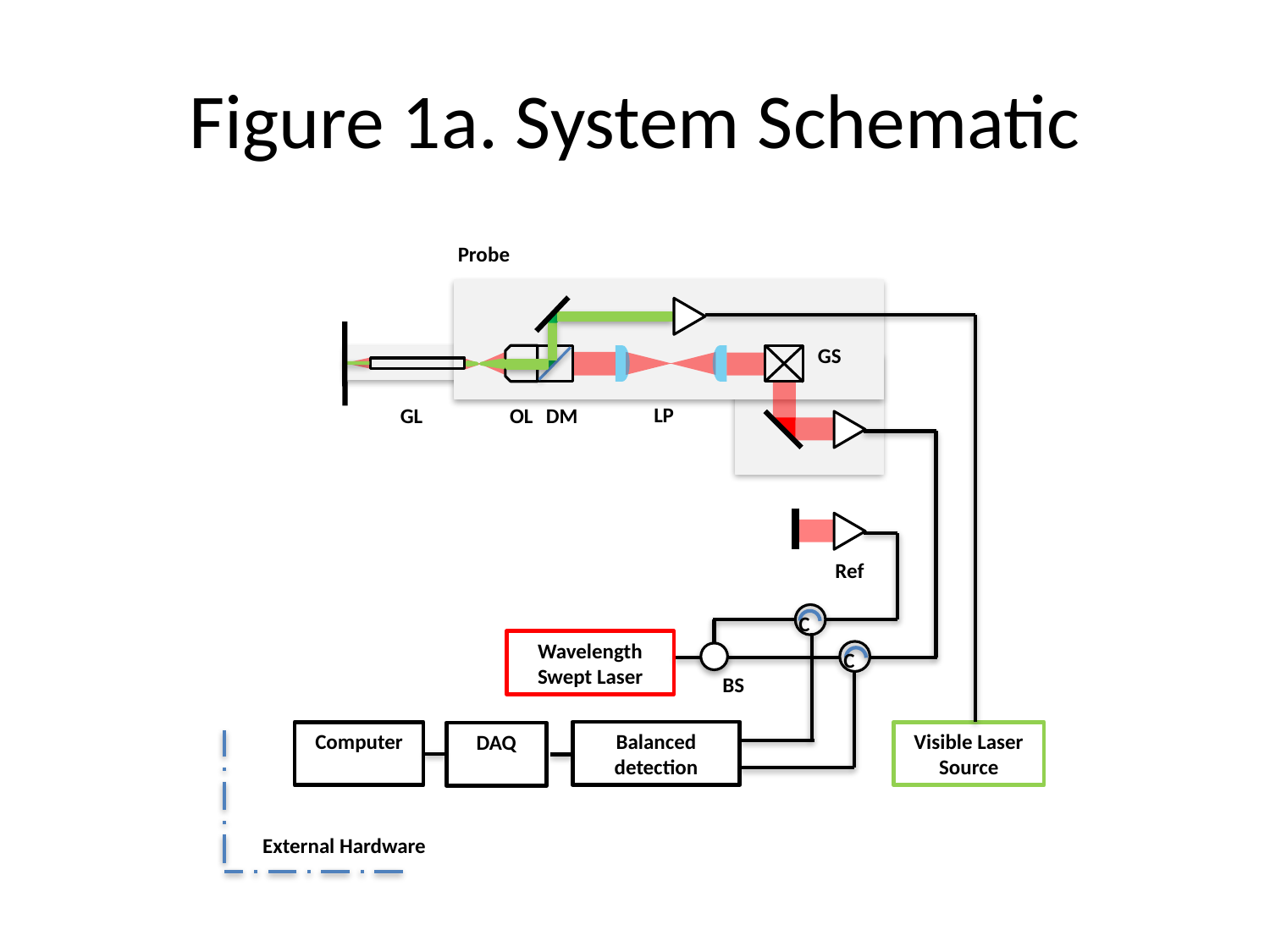

Figure 1a. System Schematic
Probe

GS

LP
OL
GL
DM

Ref

C
Wavelength Swept Laser
C

BS
Balanced
detection
Computer

Visible Laser
Source
DAQ

External Hardware